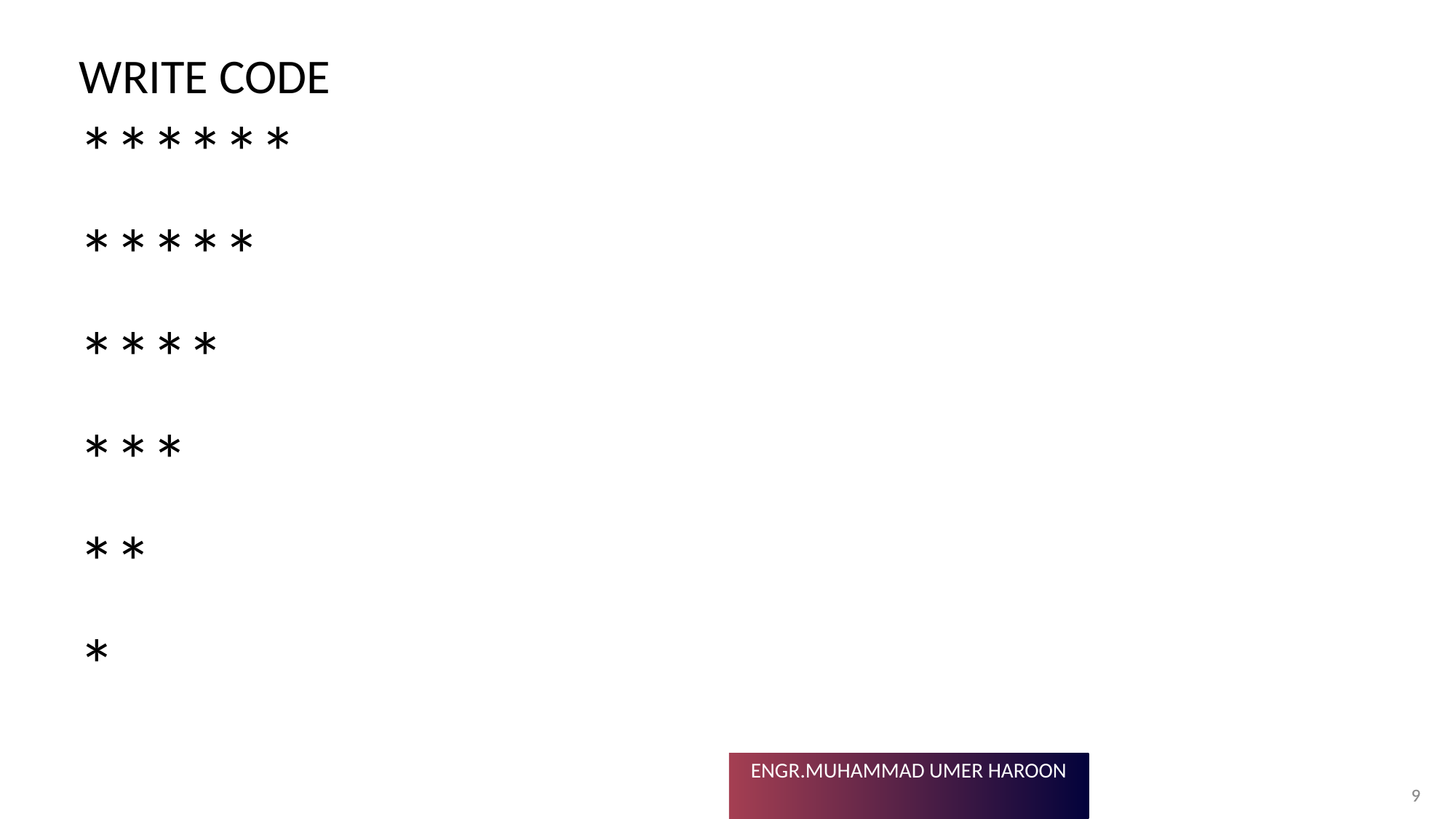

# Write code
******
*****
****
***
**
*
9